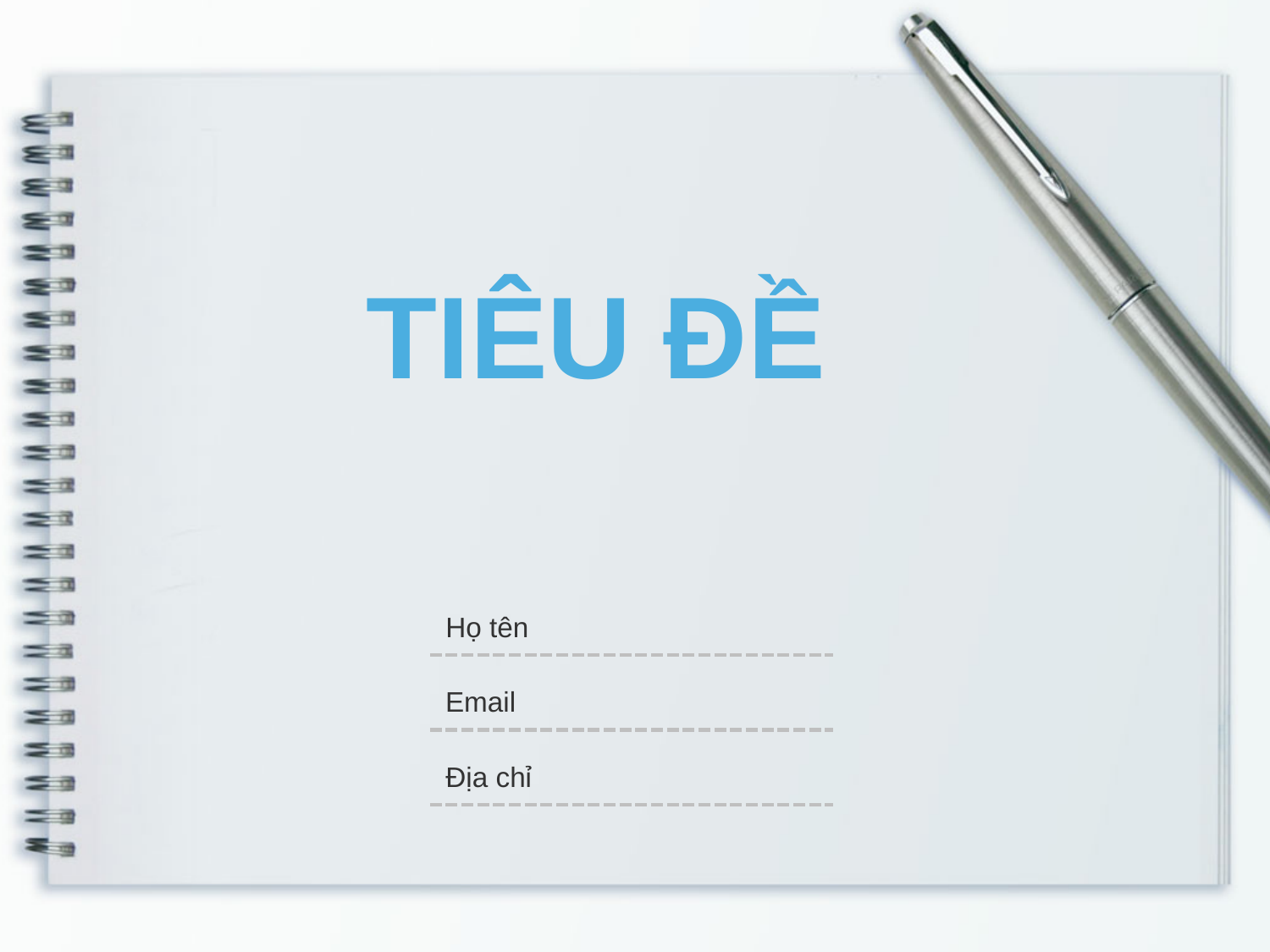

TIÊU ĐỀ

Họ tên
Email
Địa chỉ